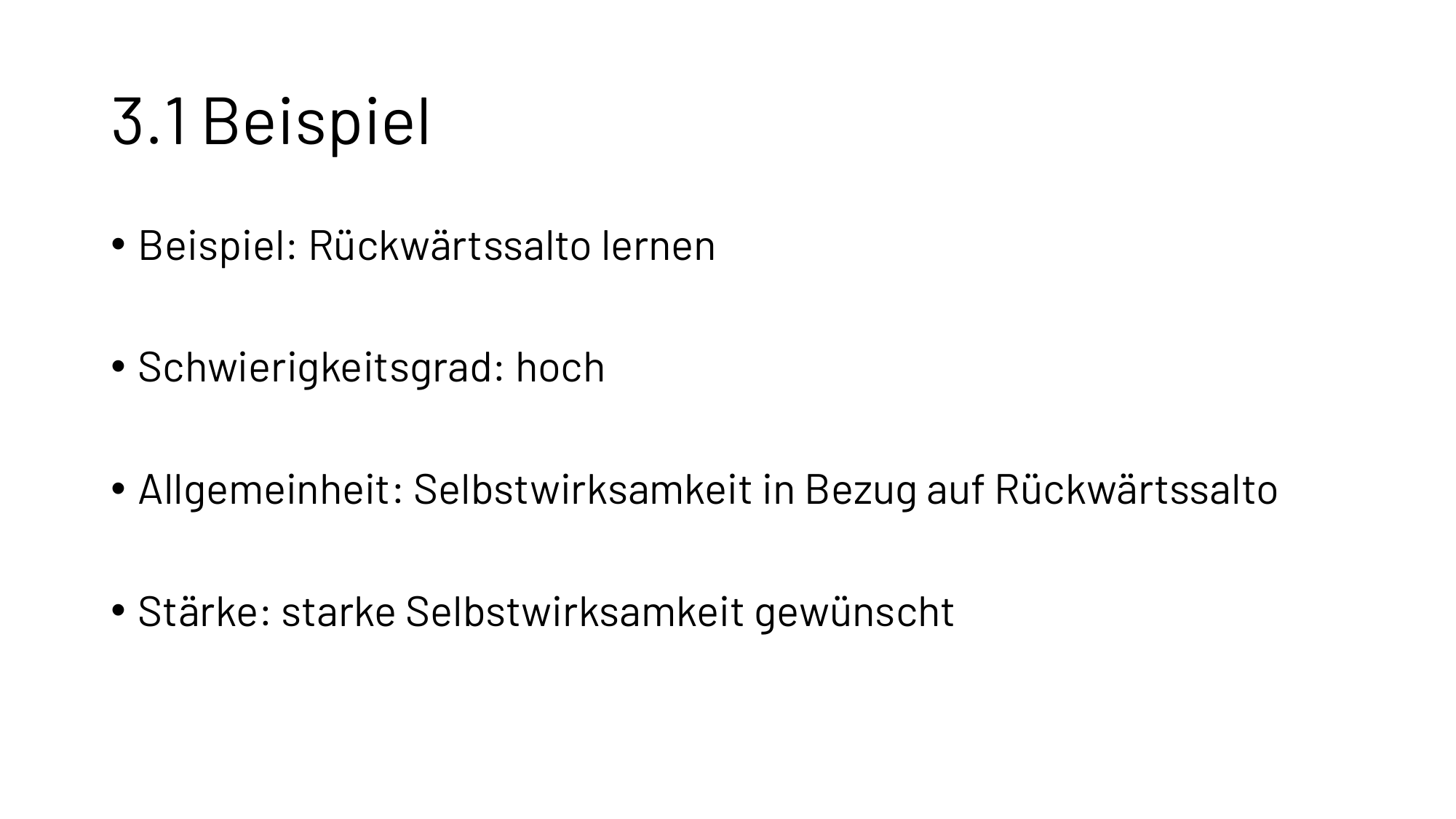

# 3.1 Beispiel
Beispiel: Rückwärtssalto lernen

Schwierigkeitsgrad: hoch

Allgemeinheit: Selbstwirksamkeit in Bezug auf Rückwärtssalto

Stärke: starke Selbstwirksamkeit gewünscht